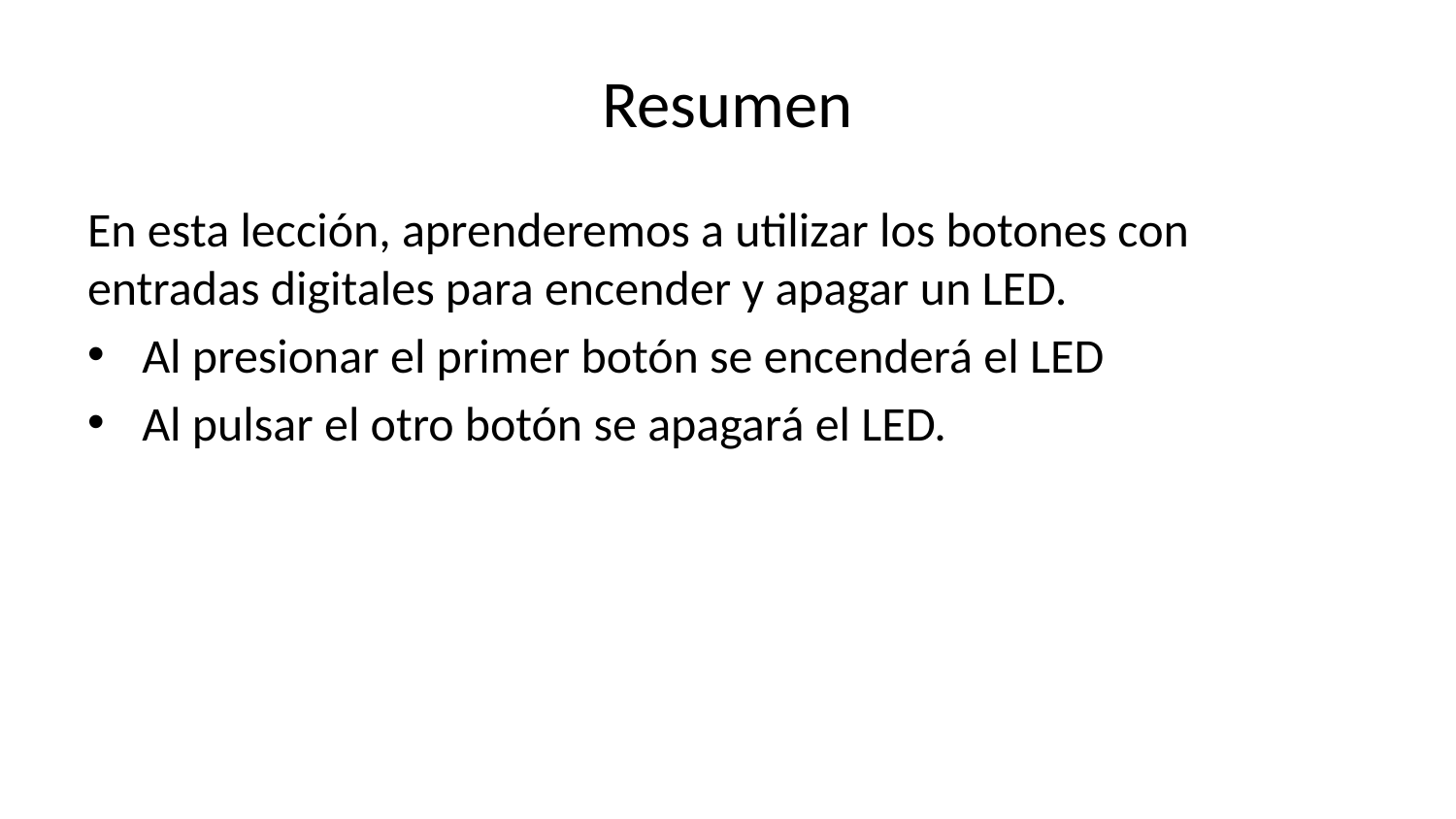

# Resumen
En esta lección, aprenderemos a utilizar los botones con entradas digitales para encender y apagar un LED.
Al presionar el primer botón se encenderá el LED
Al pulsar el otro botón se apagará el LED.